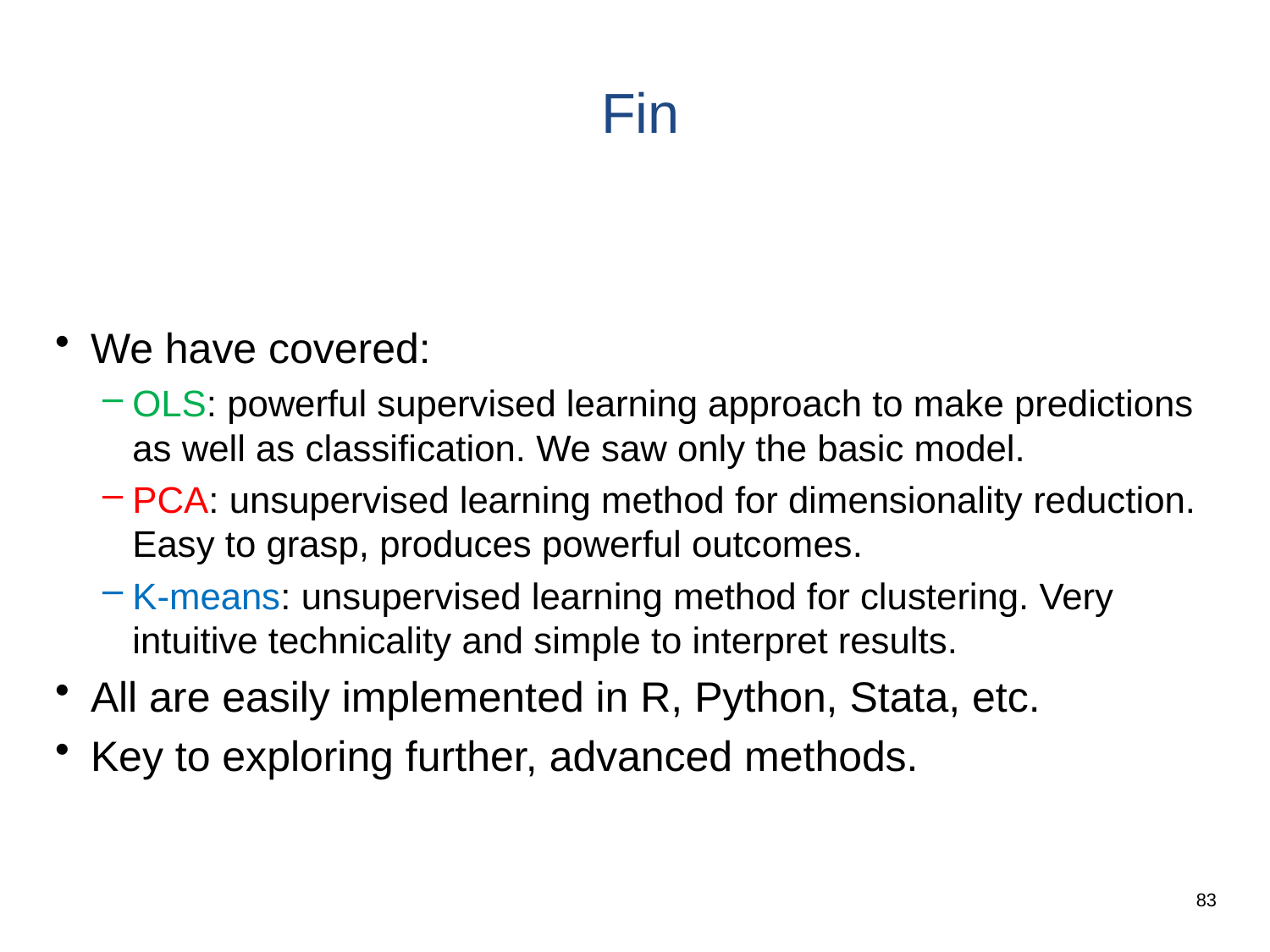

# Fin
We have covered:
OLS: powerful supervised learning approach to make predictions as well as classification. We saw only the basic model.
PCA: unsupervised learning method for dimensionality reduction. Easy to grasp, produces powerful outcomes.
K-means: unsupervised learning method for clustering. Very intuitive technicality and simple to interpret results.
All are easily implemented in R, Python, Stata, etc.
Key to exploring further, advanced methods.
83